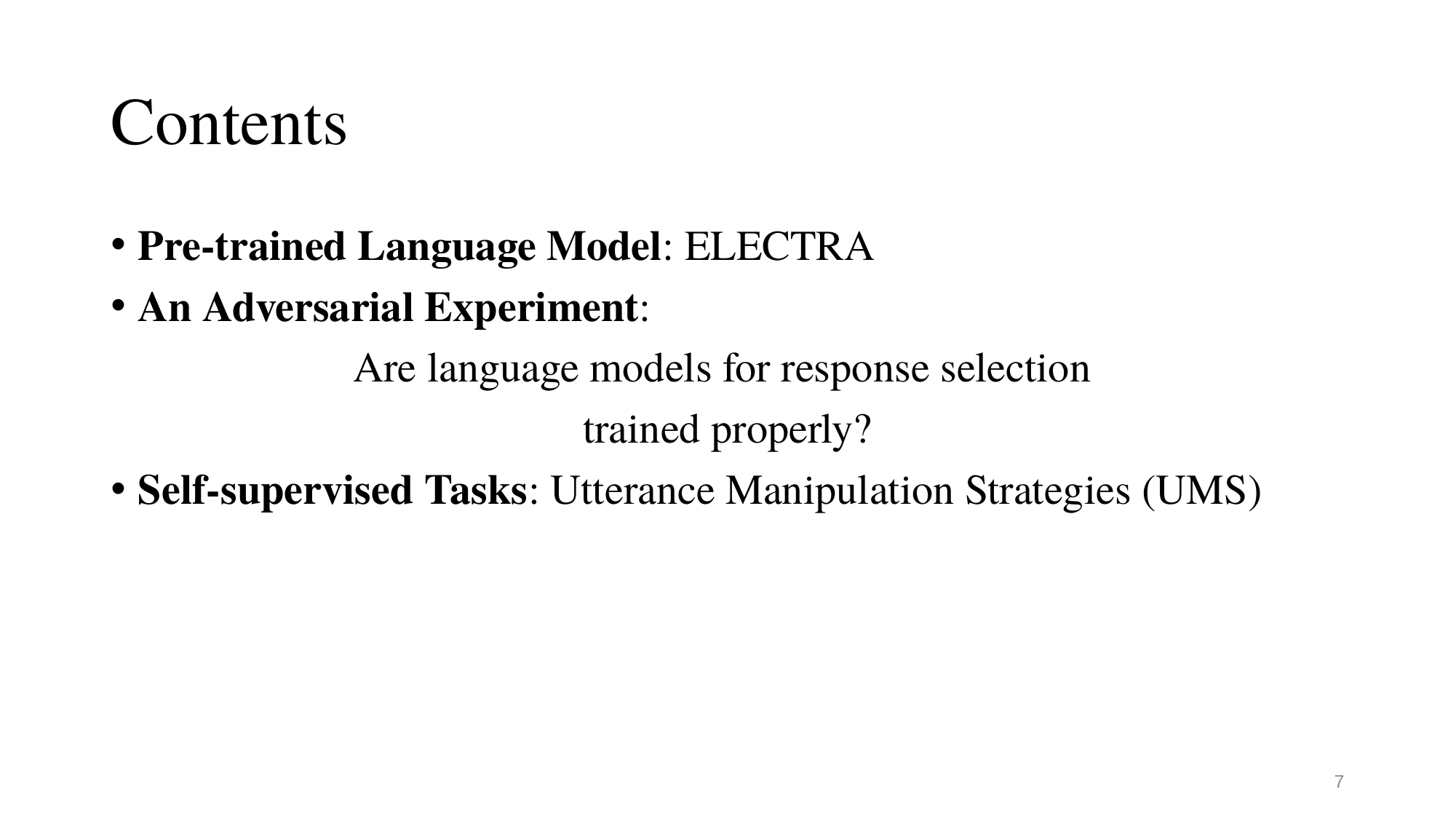

# Contents
Pre-trained Language Model: ELECTRA
An Adversarial Experiment:
Are language models for response selection
trained properly?
Self-supervised Tasks: Utterance Manipulation Strategies (UMS)
7